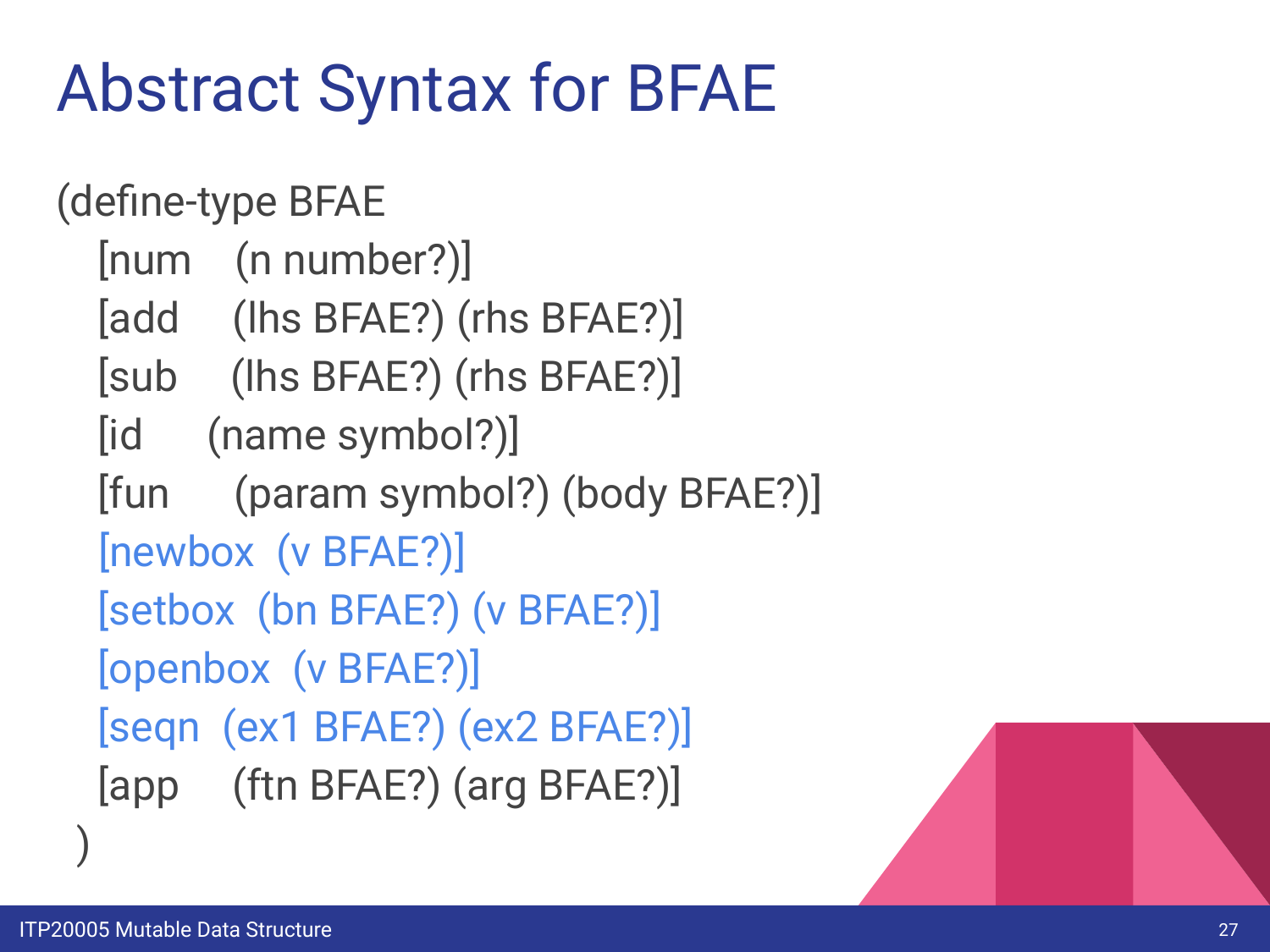

# Abstract Syntax for BFAE
(define-type BFAE
    [num    (n number?)]
    [add     (lhs BFAE?) (rhs BFAE?)]
    [sub     (lhs BFAE?) (rhs BFAE?)]
    [id      (name symbol?)]
    [fun      (param symbol?) (body BFAE?)]
    [newbox  (v BFAE?)]
    [setbox  (bn BFAE?) (v BFAE?)]
    [openbox  (v BFAE?)]
    [seqn  (ex1 BFAE?) (ex2 BFAE?)]
    [app     (ftn BFAE?) (arg BFAE?)]
  )

27